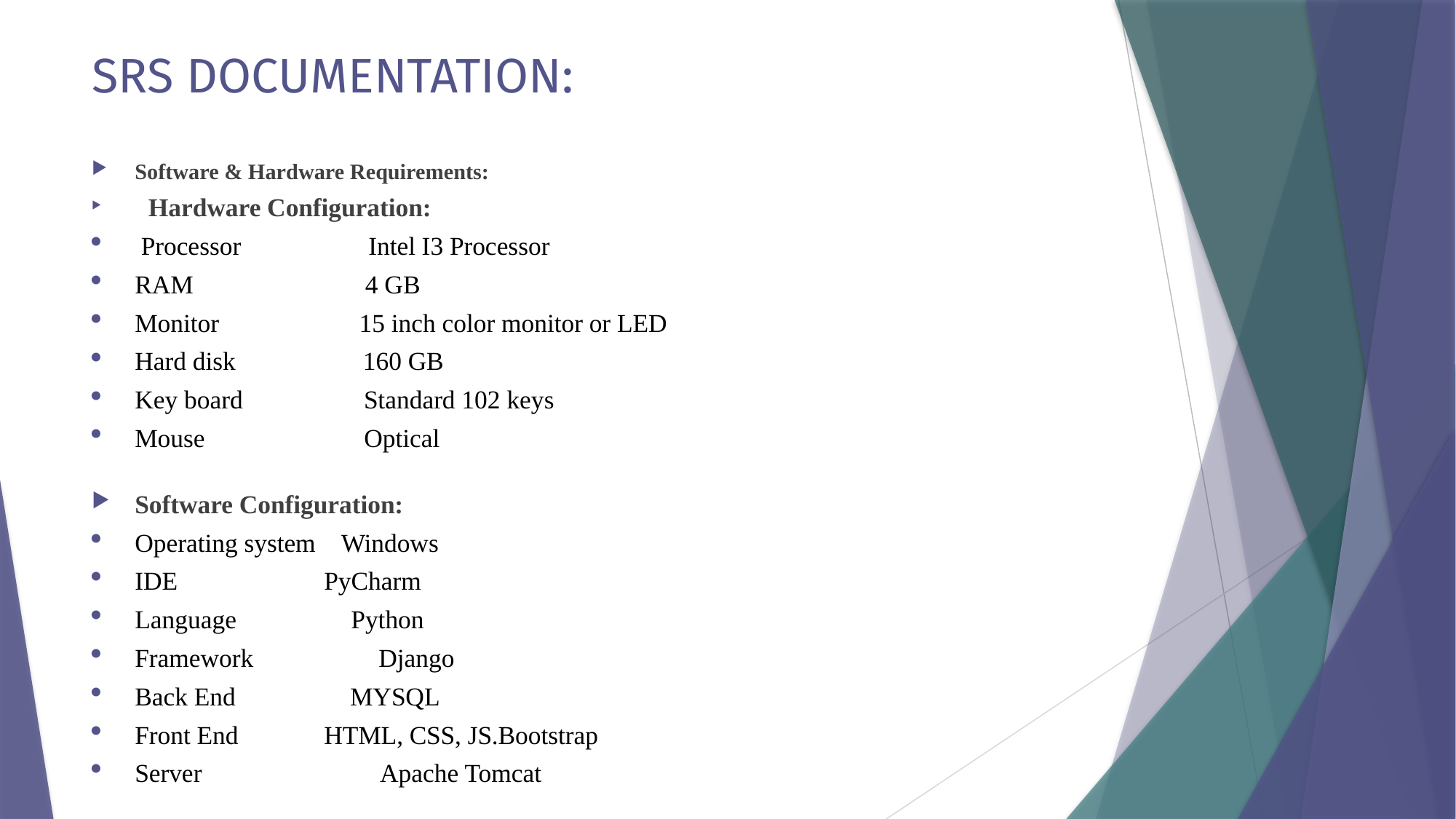

# SRS DOCUMENTATION:
Software & Hardware Requirements:
	Hardware Configuration:
 Processor                    Intel I3 Processor
RAM                           4 GB
Monitor                      15 inch color monitor or LED
Hard disk                    160 GB
Key board                   Standard 102 keys
Mouse                         Optical

Software Configuration:
Operating system    Windows
IDE			    PyCharm
Language                  Python
Framework		    Django
Back End                  MYSQL
Front End		    HTML, CSS, JS.Bootstrap
Server		             Apache Tomcat